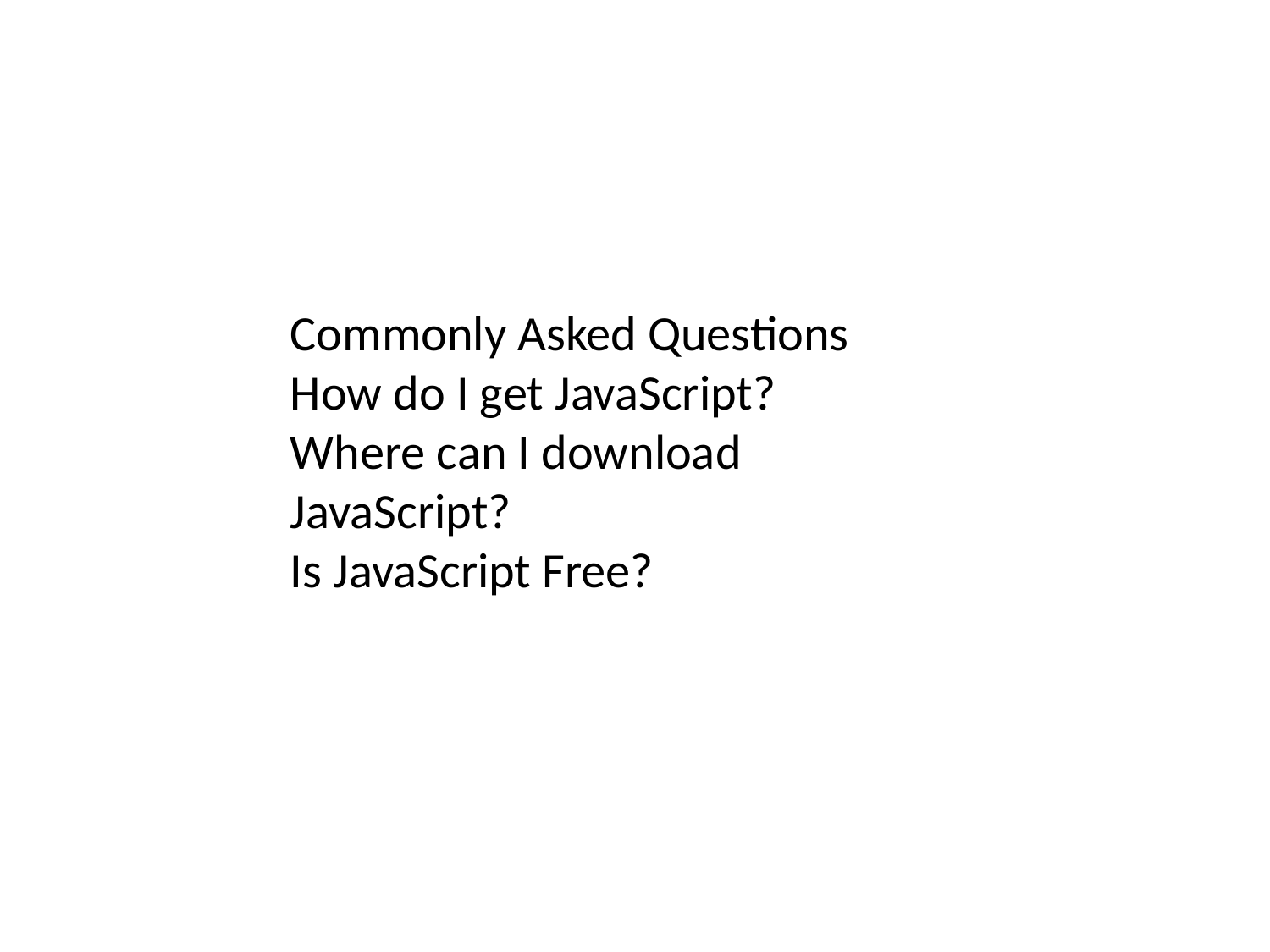

Commonly Asked Questions
How do I get JavaScript?
Where can I download JavaScript?
Is JavaScript Free?